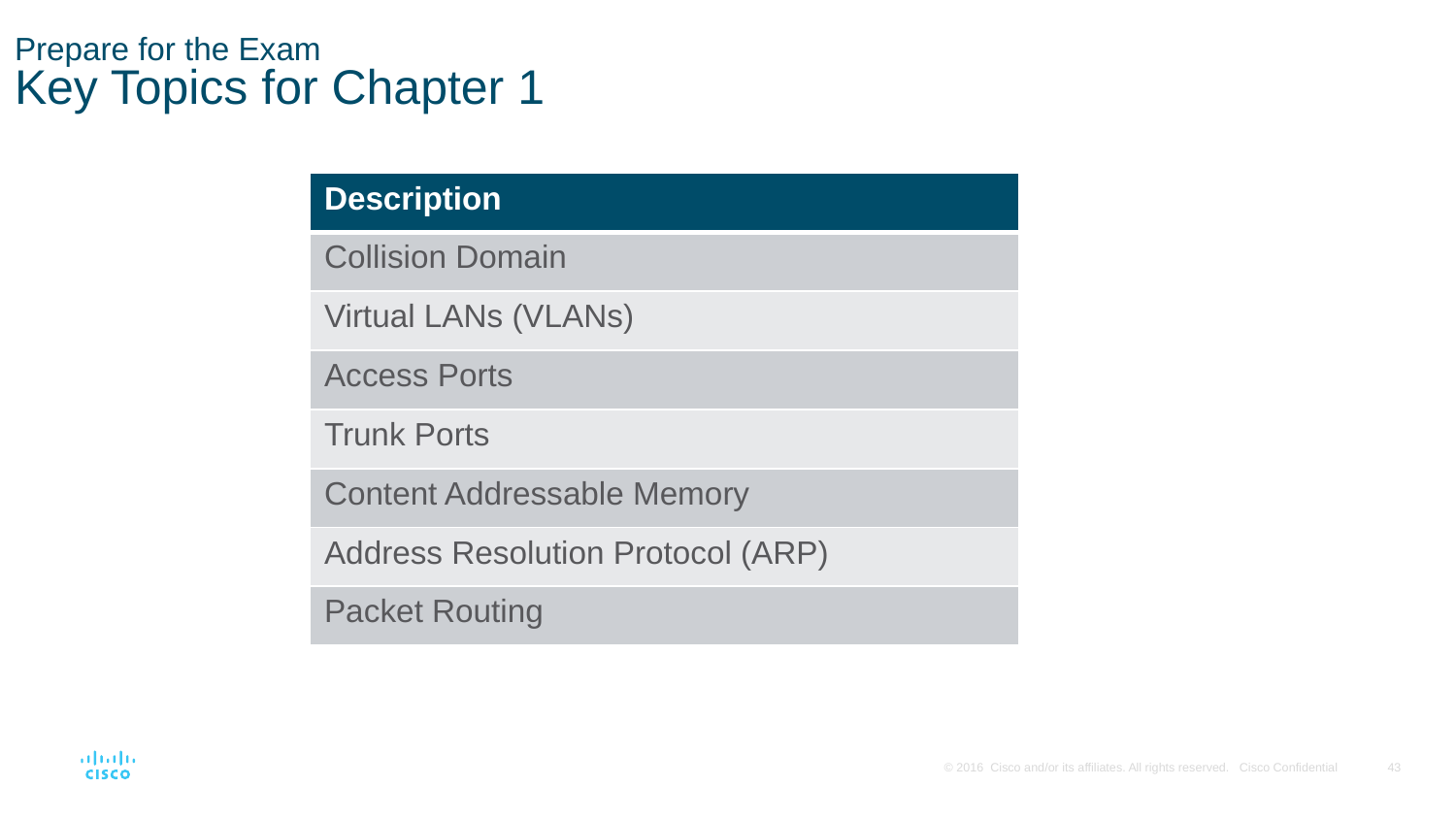

# Prepare for the Exam Key Topics for Chapter 1
| Description |
| --- |
| Collision Domain |
| Virtual LANs (VLANs) |
| Access Ports |
| Trunk Ports |
| Content Addressable Memory |
| Address Resolution Protocol (ARP) |
| Packet Routing |